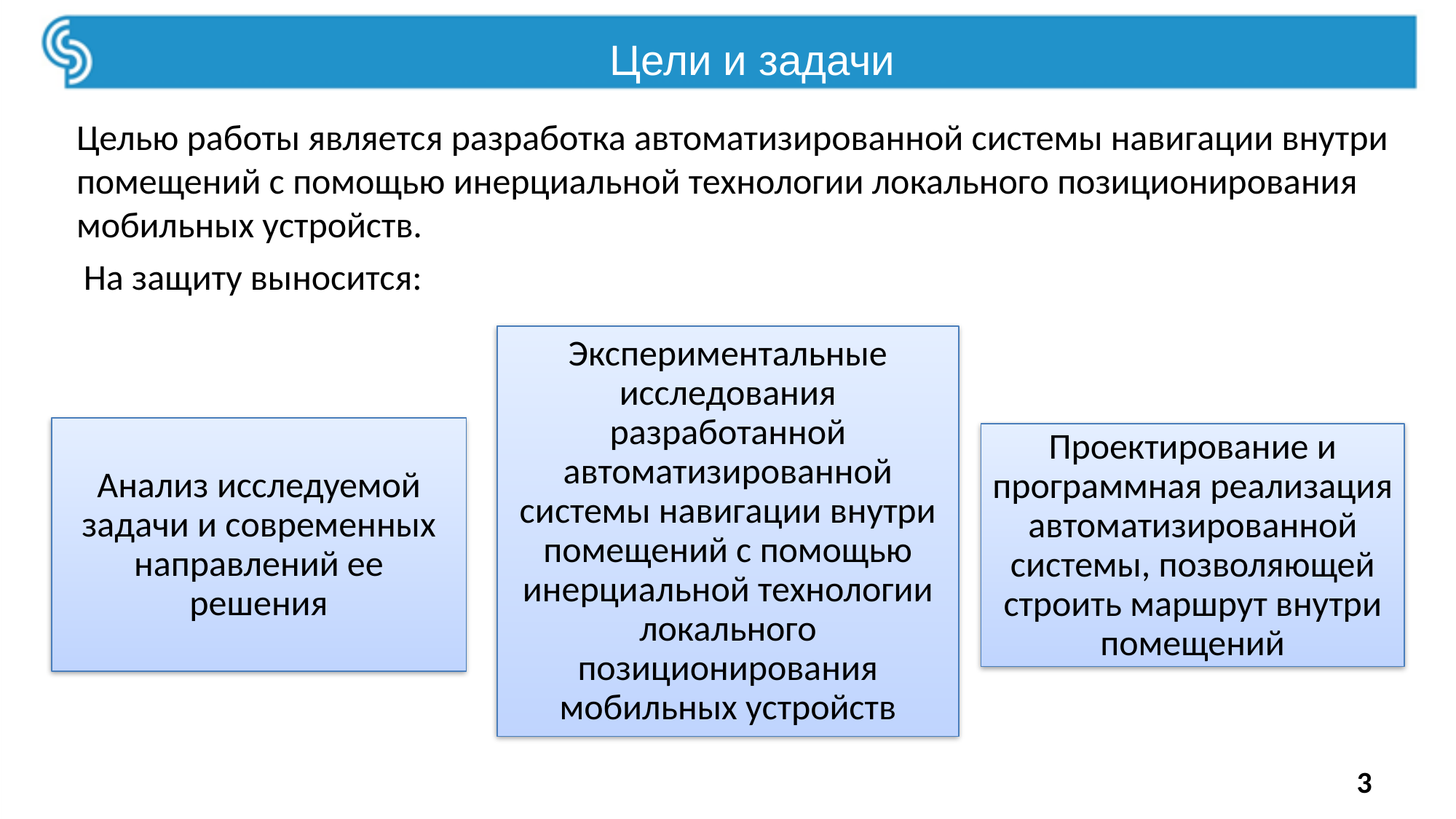

Цели и задачи
#
Целью работы является разработка автоматизированной системы навигации внутри помещений с помощью инерциальной технологии локального позиционирования мобильных устройств.
На защиту выносится:
Анализ исследуемой задачи и современных направлений ее решения
Проектирование и программная реализация автоматизированной системы, позволяющей строить маршрут внутри помещений
Экспериментальные исследования разработанной автоматизированной системы навигации внутри помещений с помощью инерциальной технологии локального позиционирования мобильных устройств
3